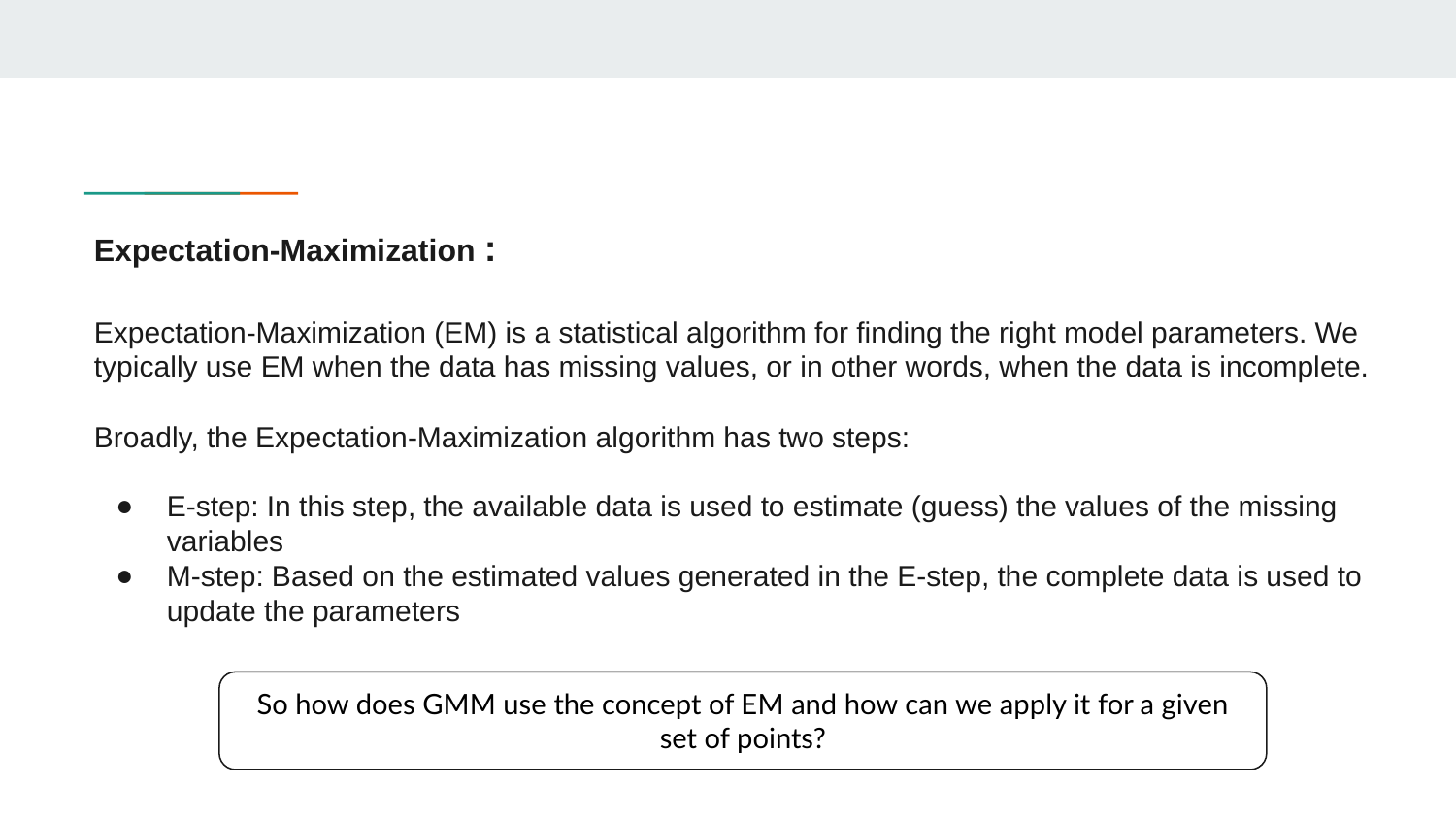

# Expectation-Maximization :

Expectation-Maximization (EM) is a statistical algorithm for finding the right model parameters. We typically use EM when the data has missing values, or in other words, when the data is incomplete.

Broadly, the Expectation-Maximization algorithm has two steps:

E-step: In this step, the available data is used to estimate (guess) the values of the missing variables
M-step: Based on the estimated values generated in the E-step, the complete data is used to update the parameters

So how does GMM use the concept of EM and how can we apply it for a given set of points?